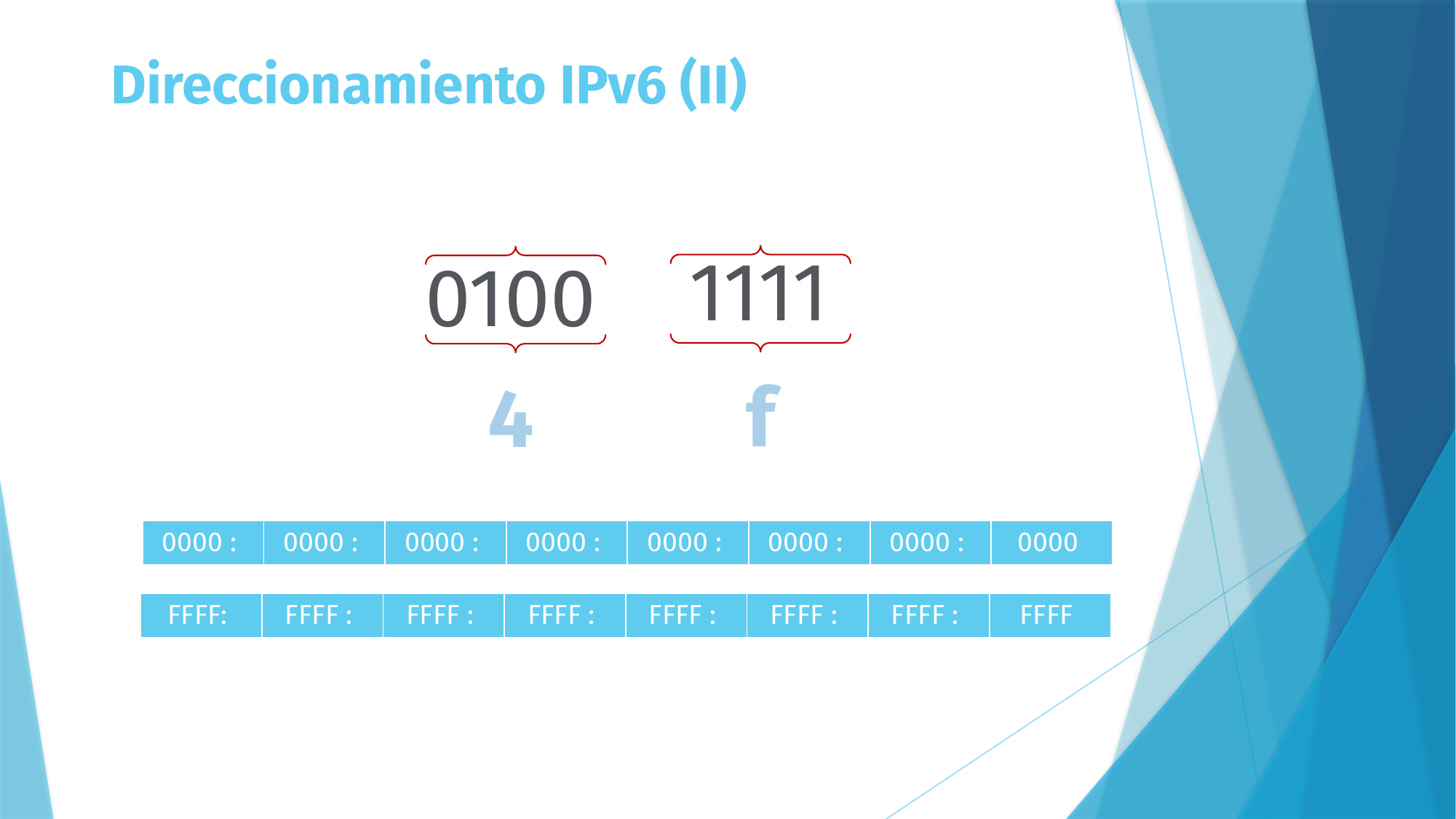

# Direccionamiento IPv6 (II)

1111
0100
f
4
| 0000 : | 0000 : | 0000 : | 0000 : | 0000 : | 0000 : | 0000 : | 0000 |
| --- | --- | --- | --- | --- | --- | --- | --- |
| FFFF: | FFFF : | FFFF : | FFFF : | FFFF : | FFFF : | FFFF : | FFFF |
| --- | --- | --- | --- | --- | --- | --- | --- |